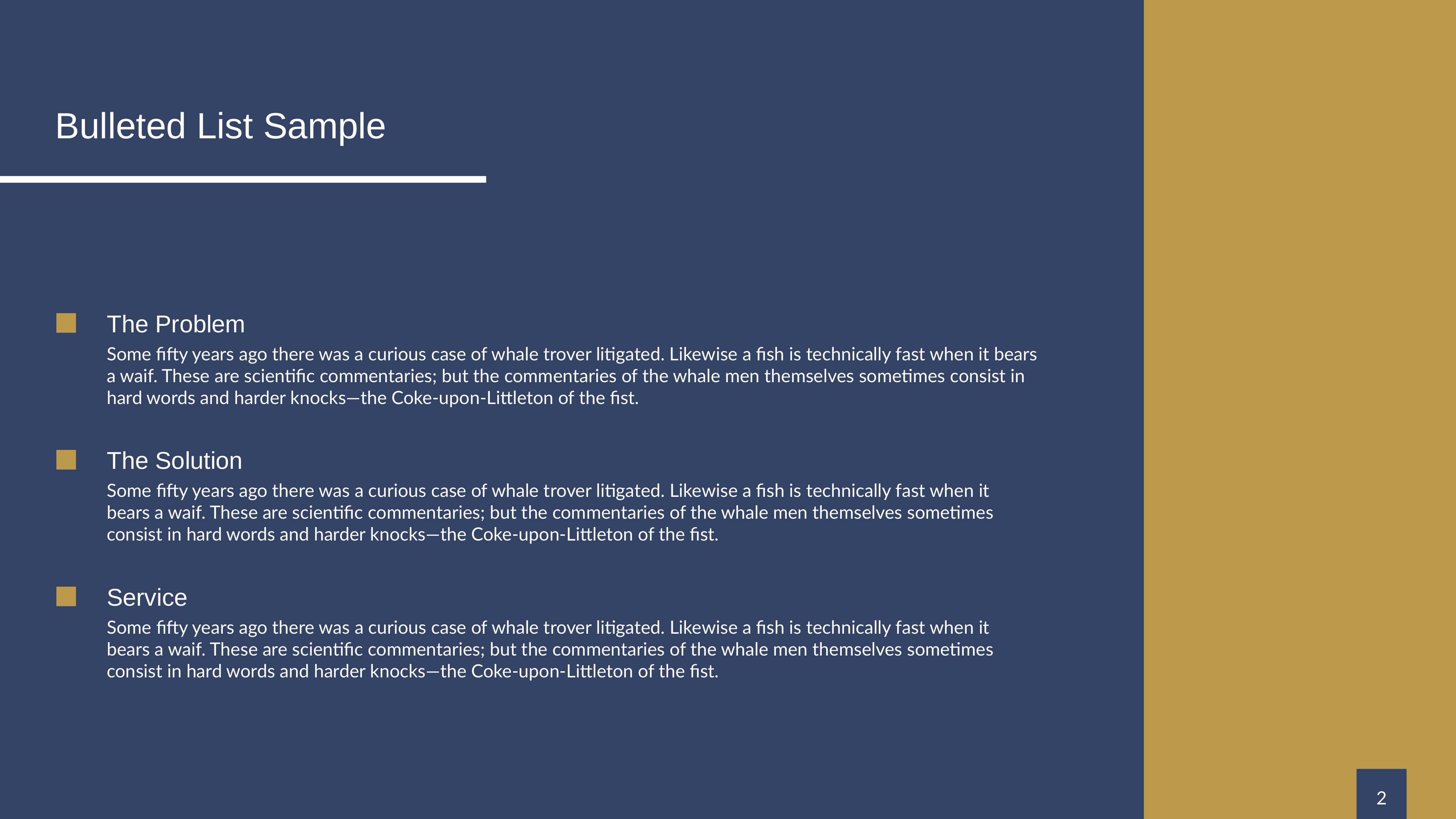

Bulleted List Sample

The Problem

Some fifty years ago there was a curious case of whale trover litigated. Likewise a fish is technically fast when it bears a waif. These are scientific commentaries; but the commentaries of the whale men themselves sometimes consist in hard words and harder knocks—the Coke-upon-Littleton of the fist.
The Solution

Some fifty years ago there was a curious case of whale trover litigated. Likewise a fish is technically fast when it bears a waif. These are scientific commentaries; but the commentaries of the whale men themselves sometimes consist in hard words and harder knocks—the Coke-upon-Littleton of the fist.
Service

Some fifty years ago there was a curious case of whale trover litigated. Likewise a fish is technically fast when it bears a waif. These are scientific commentaries; but the commentaries of the whale men themselves sometimes consist in hard words and harder knocks—the Coke-upon-Littleton of the fist.

2